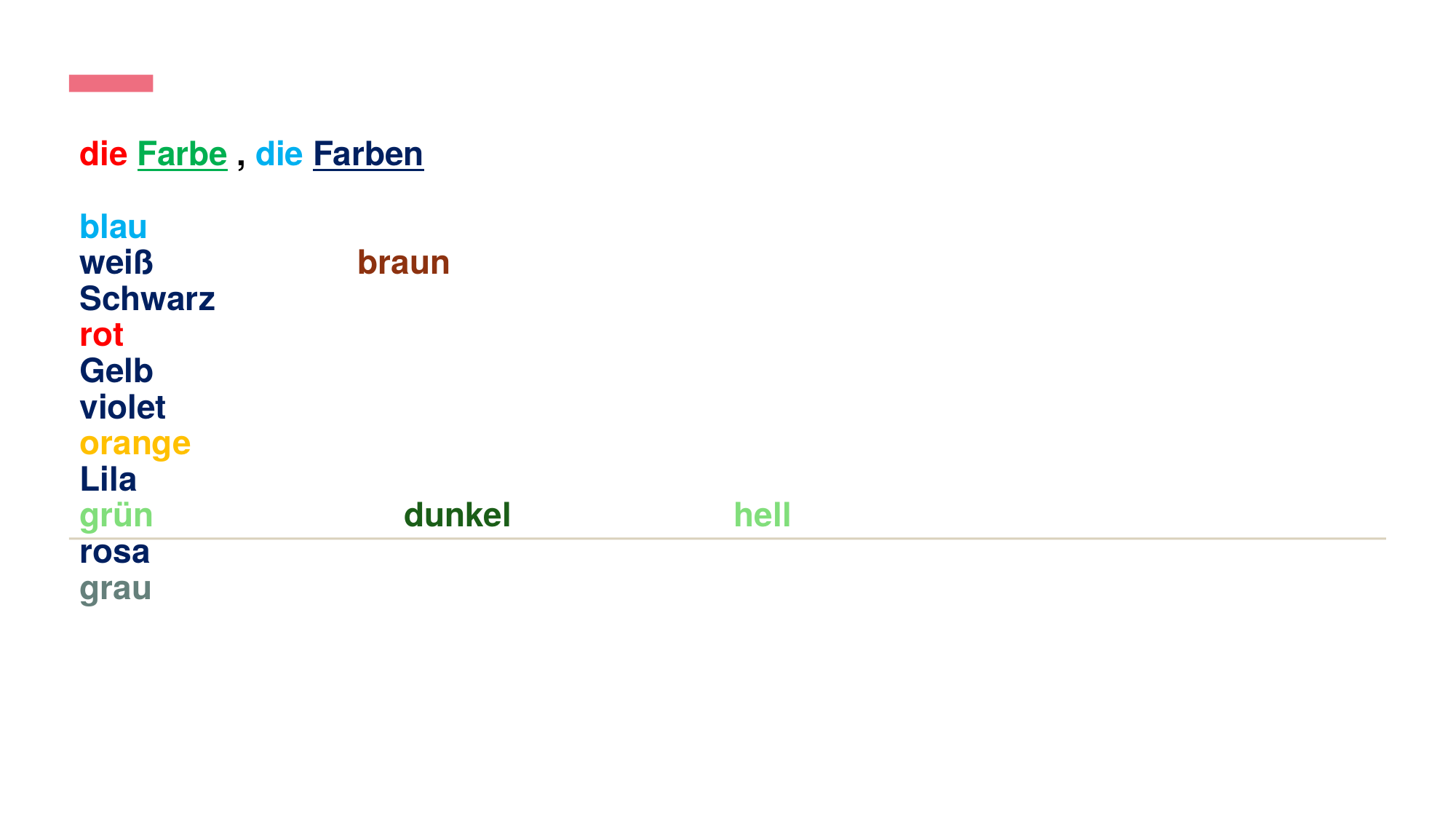

# die Farbe , die Farben blau weiß                      braun Schwarz rot Gelb violet orange Lila grün                           dunkel                        hell rosa grau